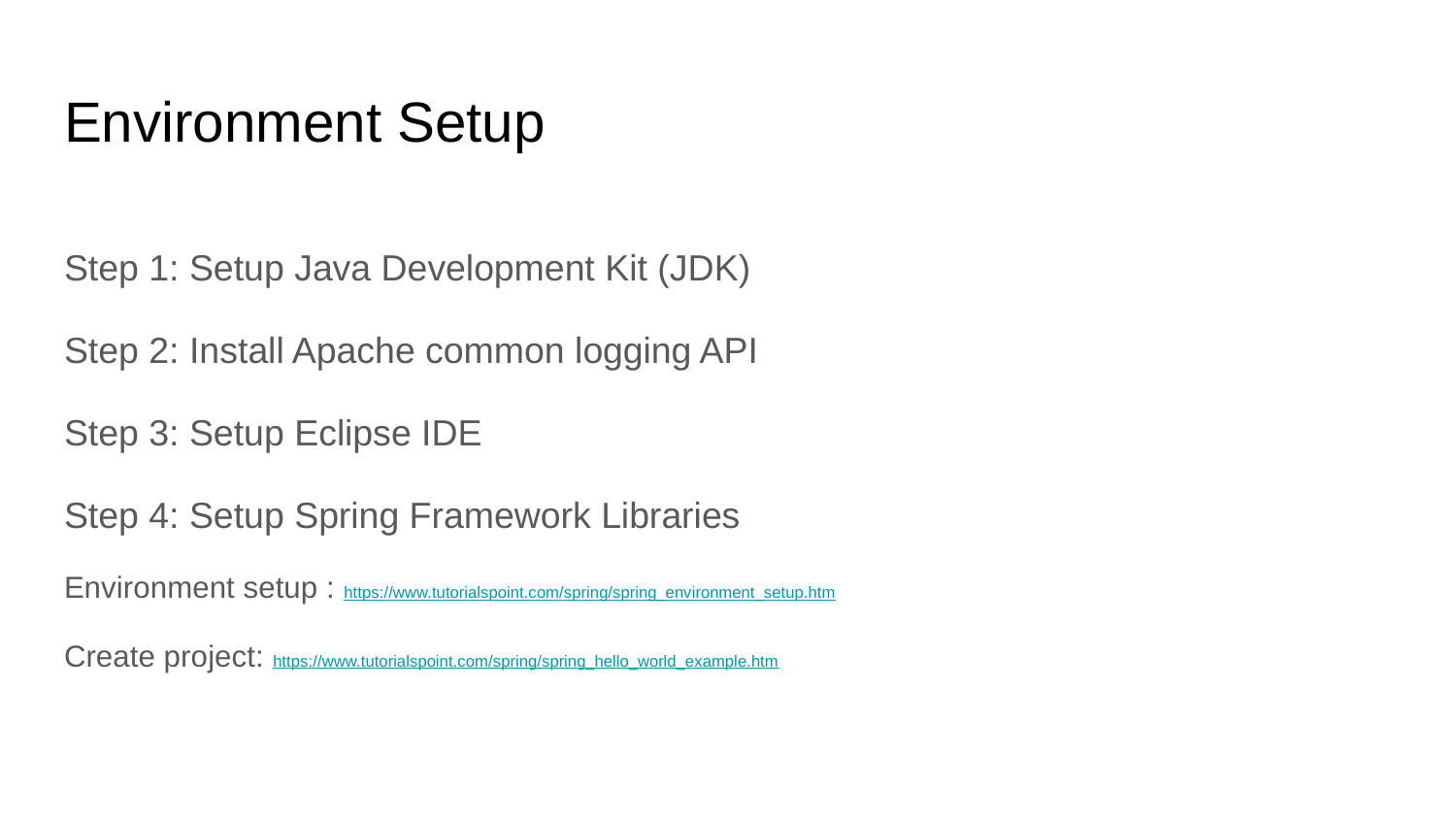

# Environment Setup
Step 1: Setup Java Development Kit (JDK)
Step 2: Install Apache common logging API
Step 3: Setup Eclipse IDE
Step 4: Setup Spring Framework Libraries
Environment setup : https://www.tutorialspoint.com/spring/spring_environment_setup.htm
Create project: https://www.tutorialspoint.com/spring/spring_hello_world_example.htm